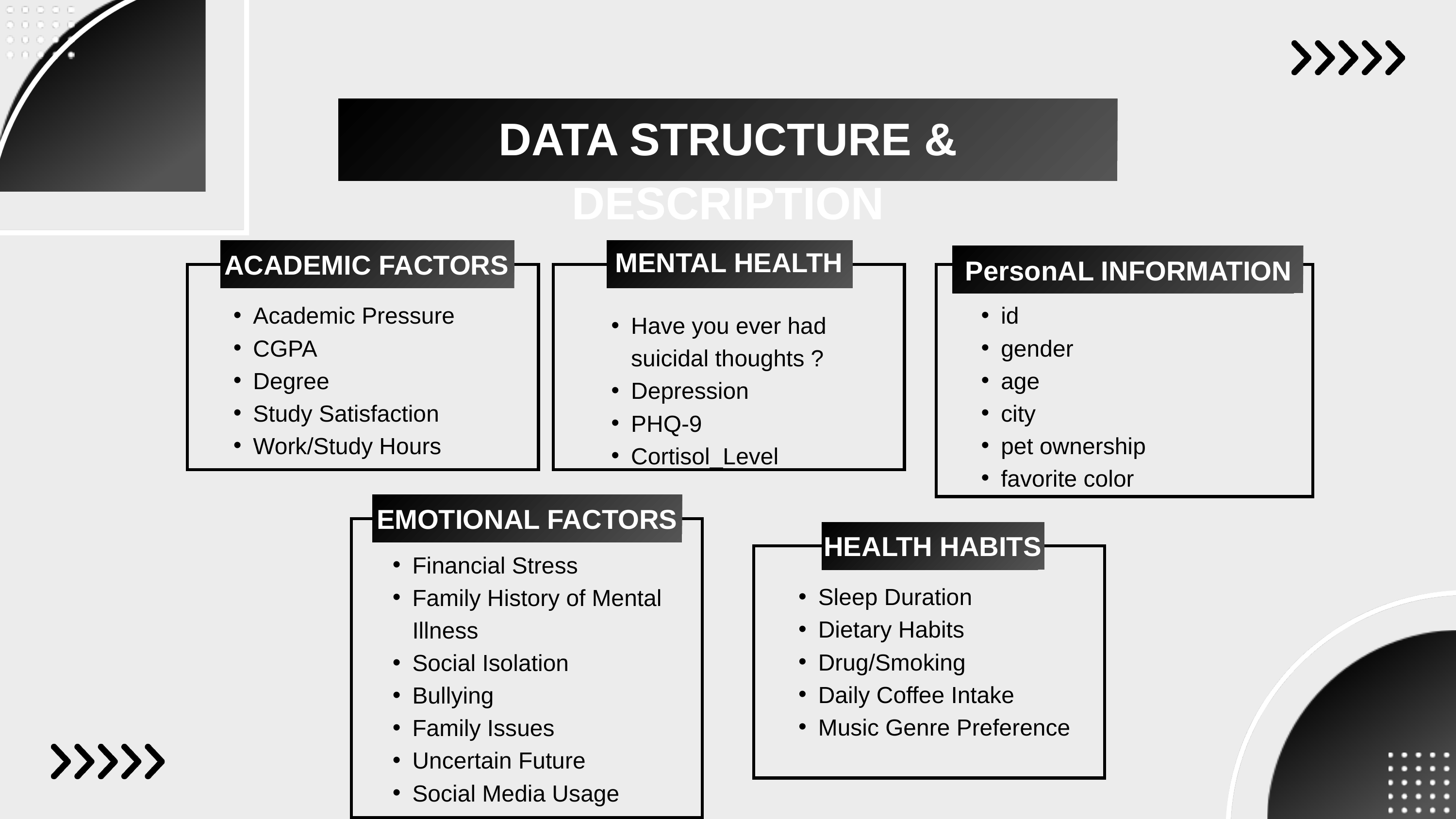

DATA STRUCTURE & DESCRIPTION
MENTAL HEALTH

ACADEMIC FACTORS

 PersonAL INFORMATION

Academic Pressure
CGPA
Degree
Study Satisfaction
Work/Study Hours
id
gender
age
city
pet ownership
favorite color
Have you ever had suicidal thoughts ?
Depression
PHQ-9
Cortisol_Level

EMOTIONAL FACTORS

HEALTH HABITS
Financial Stress
Family History of Mental Illness
Social Isolation
Bullying
Family Issues
Uncertain Future
Social Media Usage

Sleep Duration
Dietary Habits
Drug/Smoking
Daily Coffee Intake
Music Genre Preference